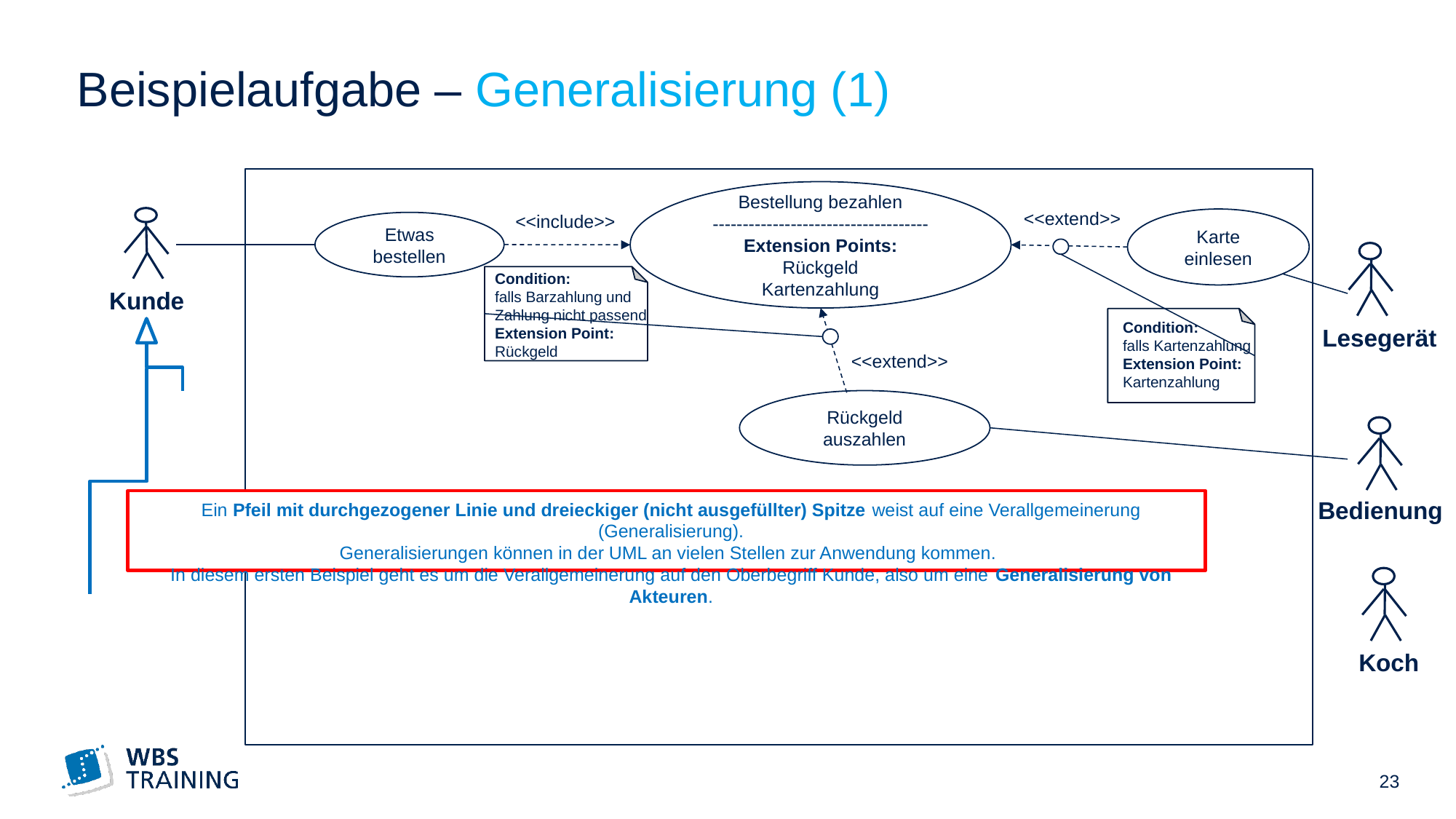

# Beispielaufgabe – Generalisierung (1)

Bestellung bezahlen
------------------------------------Extension Points:
Rückgeld
Kartenzahlung
<<extend>>
<<include>>

Karte einlesen
Etwas bestellen

Condition:
falls Barzahlung und
Zahlung nicht passend
Extension Point:
Rückgeld

Kunde

Condition:
falls Kartenzahlung
Extension Point:
Kartenzahlung

Lesegerät

<<extend>>
Rückgeld auszahlen

Bedienung

Ein Pfeil mit durchgezogener Linie und dreieckiger (nicht ausgefüllter) Spitze weist auf eine Verallgemeinerung (Generalisierung).
Generalisierungen können in der UML an vielen Stellen zur Anwendung kommen.
In diesem ersten Beispiel geht es um die Verallgemeinerung auf den Oberbegriff Kunde, also um eine Generalisierung von Akteuren.

Koch
    23